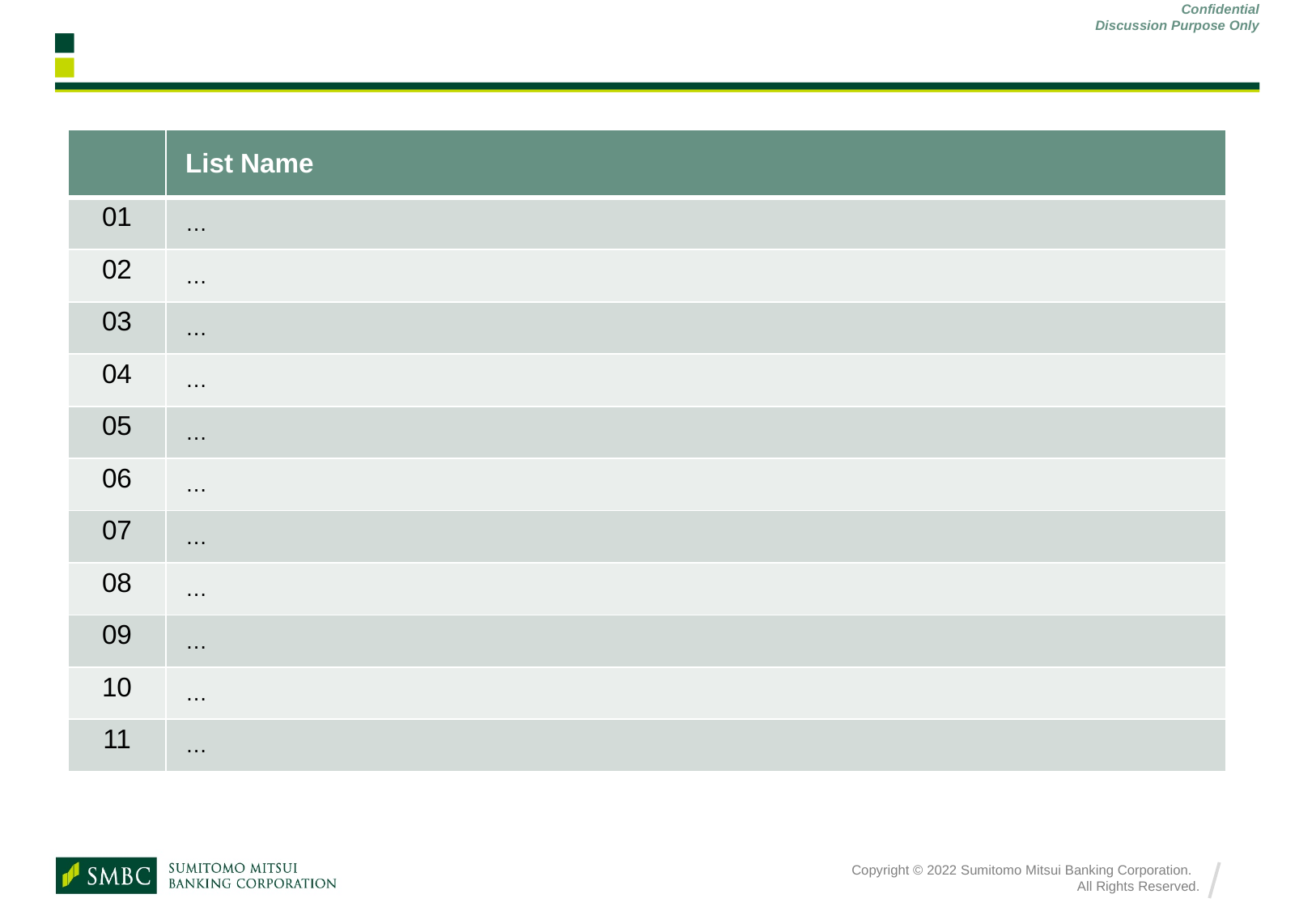

#
|  | List Name |
| --- | --- |
| 01 | … |
| 02 | … |
| 03 | … |
| 04 | … |
| 05 | … |
| 06 | … |
| 07 | … |
| 08 | … |
| 09 | … |
| 10 | … |
| 11 | … |